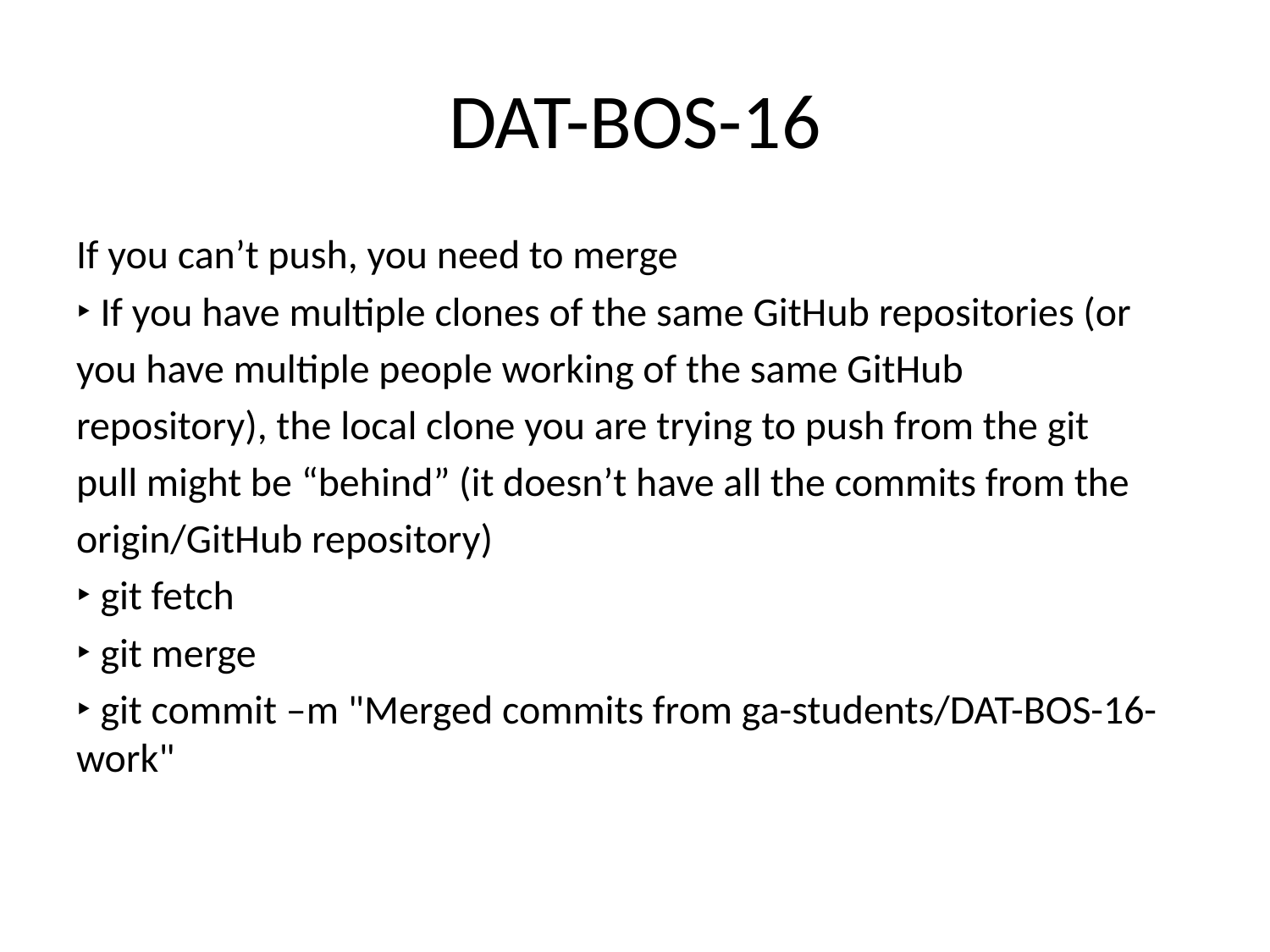

# DAT-BOS-16
If you can’t push, you need to merge
‣ If you have multiple clones of the same GitHub repositories (or
you have multiple people working of the same GitHub
repository), the local clone you are trying to push from the git
pull might be “behind” (it doesn’t have all the commits from the
origin/GitHub repository)
‣ git fetch
‣ git merge
‣ git commit –m "Merged commits from ga-students/DAT-BOS-16-work"